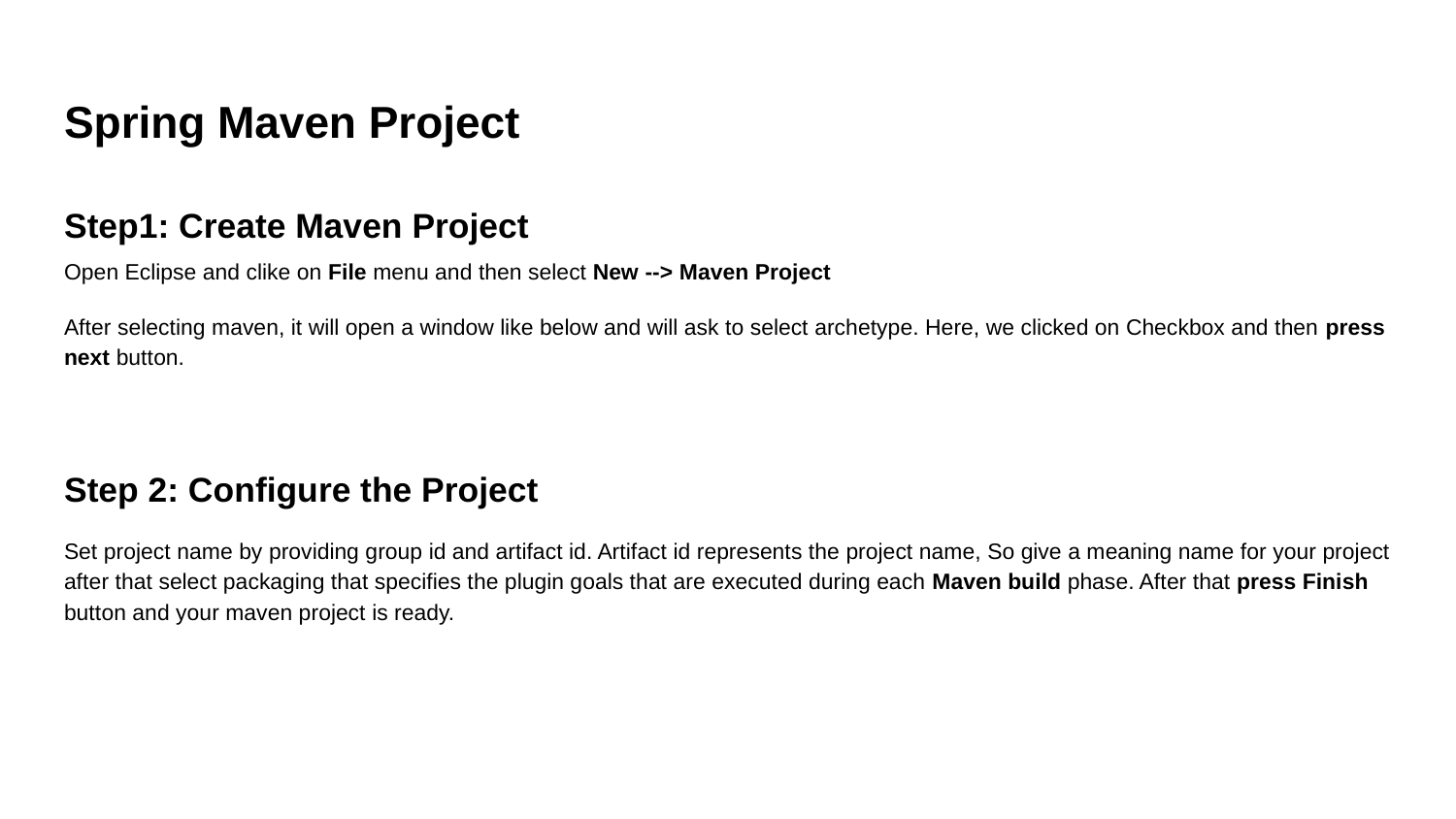

# Spring Maven Project

Step1: Create Maven Project
Open Eclipse and clike on File menu and then select New --> Maven Project
After selecting maven, it will open a window like below and will ask to select archetype. Here, we clicked on Checkbox and then press next button.

Step 2: Configure the Project
Set project name by providing group id and artifact id. Artifact id represents the project name, So give a meaning name for your project after that select packaging that specifies the plugin goals that are executed during each Maven build phase. After that press Finish button and your maven project is ready.